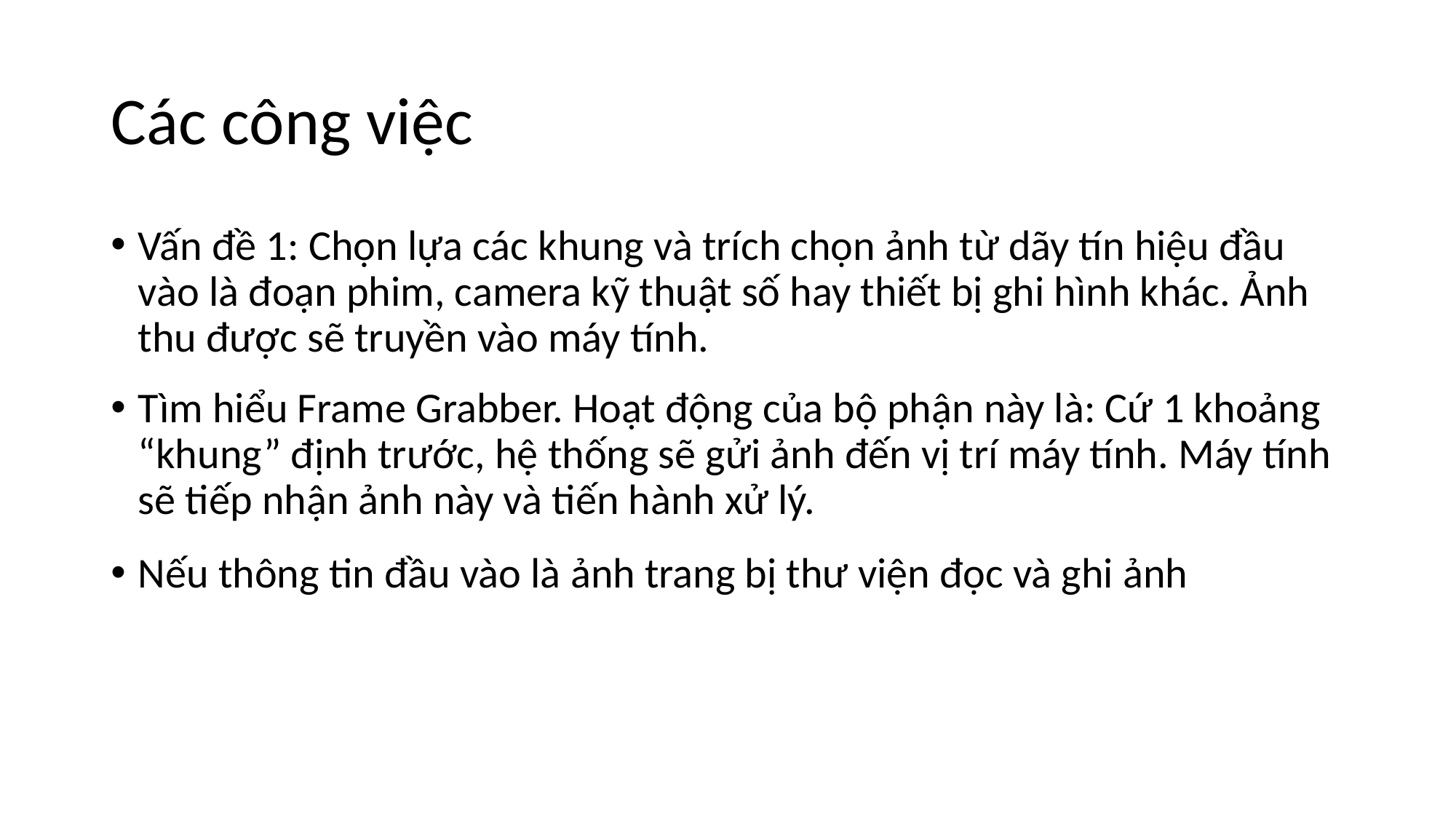

# Các công việc
Vấn đề 1: Chọn lựa các khung và trích chọn ảnh từ dãy tín hiệu đầu vào là đoạn phim, camera kỹ thuật số hay thiết bị ghi hình khác. Ảnh thu được sẽ truyền vào máy tính.
Tìm hiểu Frame Grabber. Hoạt động của bộ phận này là: Cứ 1 khoảng “khung” định trước, hệ thống sẽ gửi ảnh đến vị trí máy tính. Máy tính sẽ tiếp nhận ảnh này và tiến hành xử lý.
Nếu thông tin đầu vào là ảnh trang bị thư viện đọc và ghi ảnh